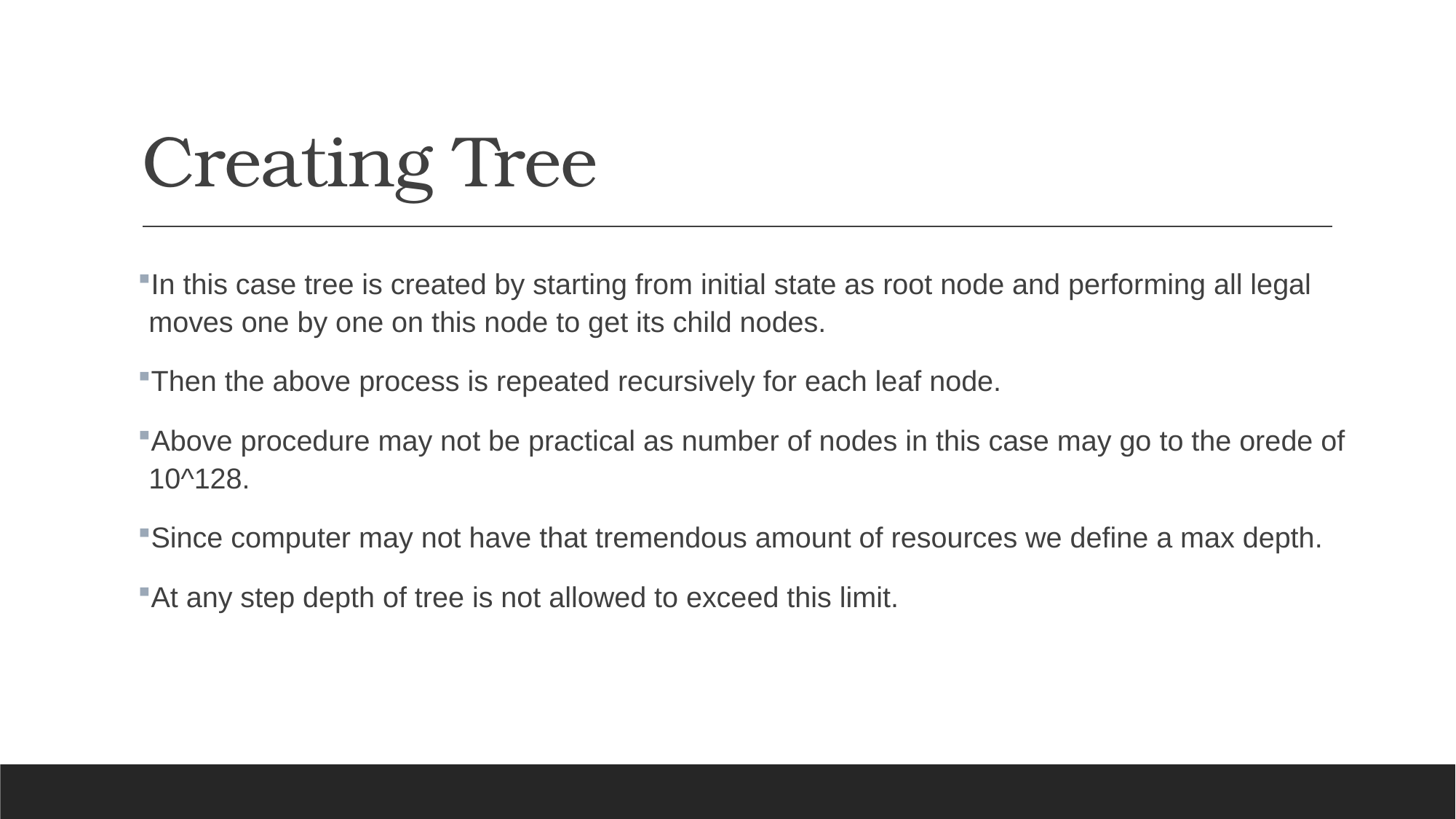

# Creating Tree
In this case tree is created by starting from initial state as root node and performing all legal moves one by one on this node to get its child nodes.
Then the above process is repeated recursively for each leaf node.
Above procedure may not be practical as number of nodes in this case may go to the orede of 10^128.
Since computer may not have that tremendous amount of resources we define a max depth.
At any step depth of tree is not allowed to exceed this limit.